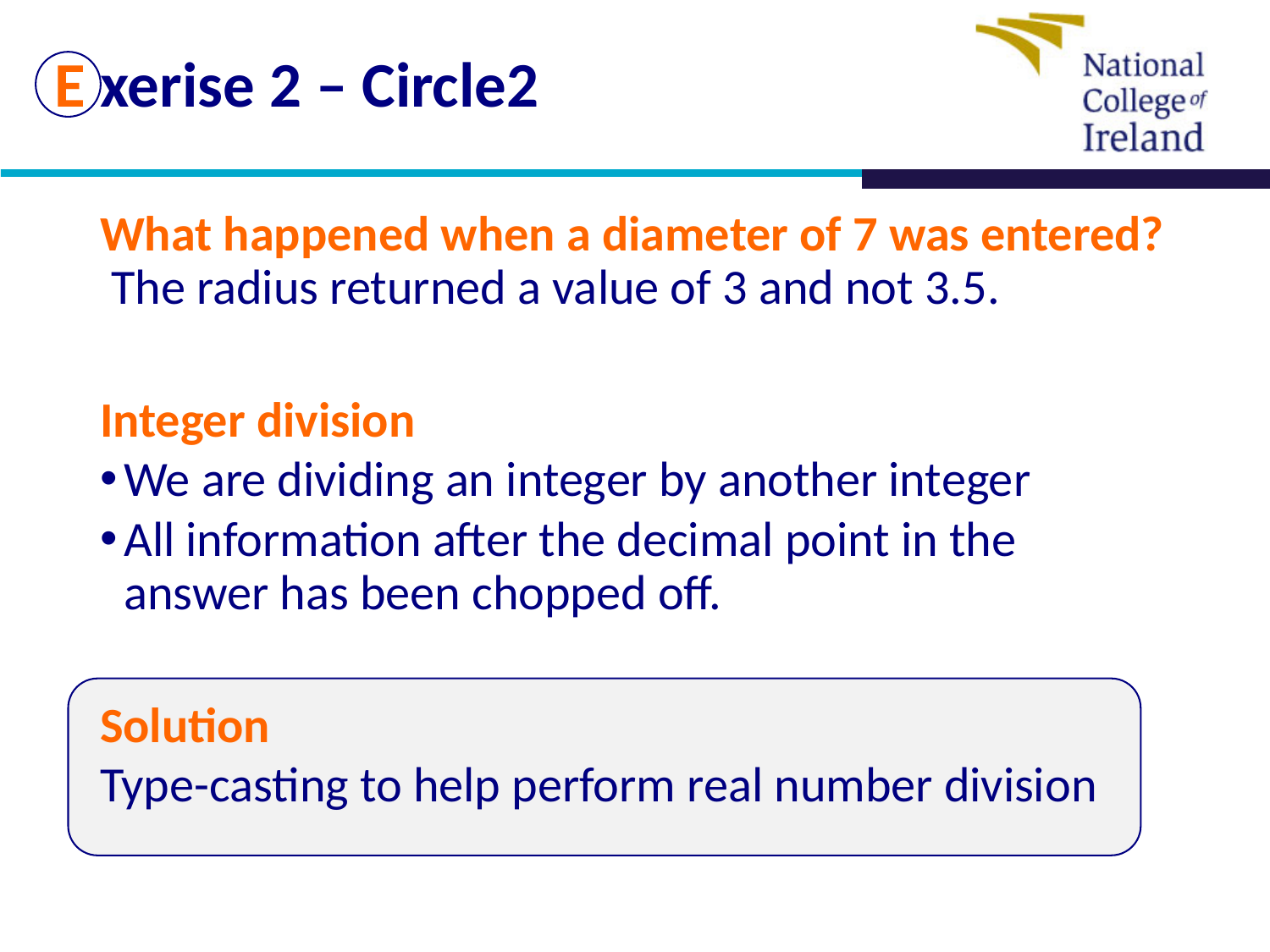

E xerise 2 – Circle2

What happened when a diameter of 7 was entered?  The radius returned a value of 3 and not 3.5.

Integer division
We are dividing an integer by another integer
All information after the decimal point in the answer has been chopped off.

Solution
Type-casting to help perform real number division